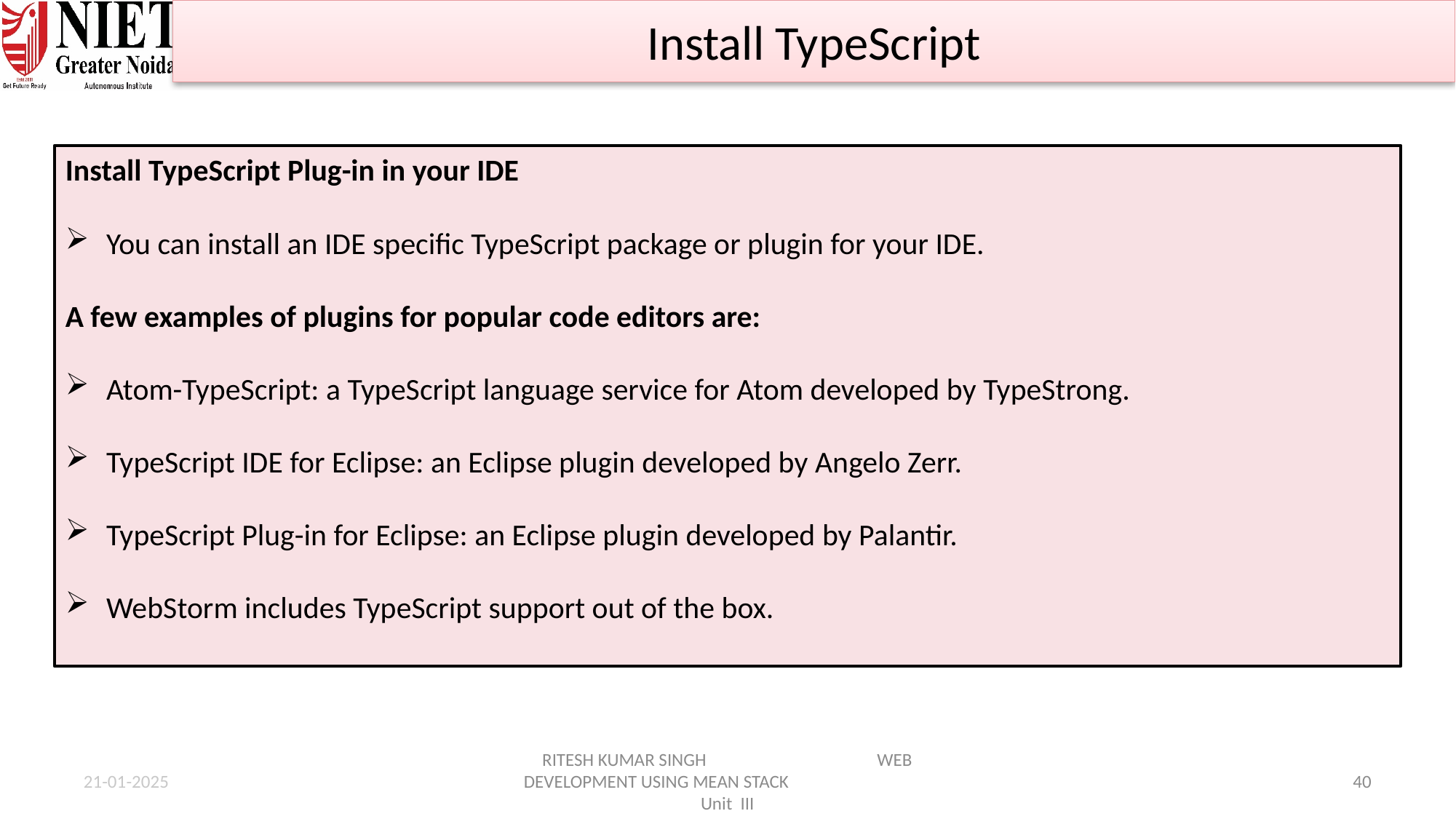

Install TypeScript
Install TypeScript Plug-in in your IDE

You can install an IDE specific TypeScript package or plugin for your IDE.

A few examples of plugins for popular code editors are:

Atom-TypeScript: a TypeScript language service for Atom developed by TypeStrong.

TypeScript IDE for Eclipse: an Eclipse plugin developed by Angelo Zerr.

TypeScript Plug-in for Eclipse: an Eclipse plugin developed by Palantir.

WebStorm includes TypeScript support out of the box.

21-01-2025
RITESH KUMAR SINGH                                         WEB DEVELOPMENT USING MEAN STACK                                   Unit  III
40